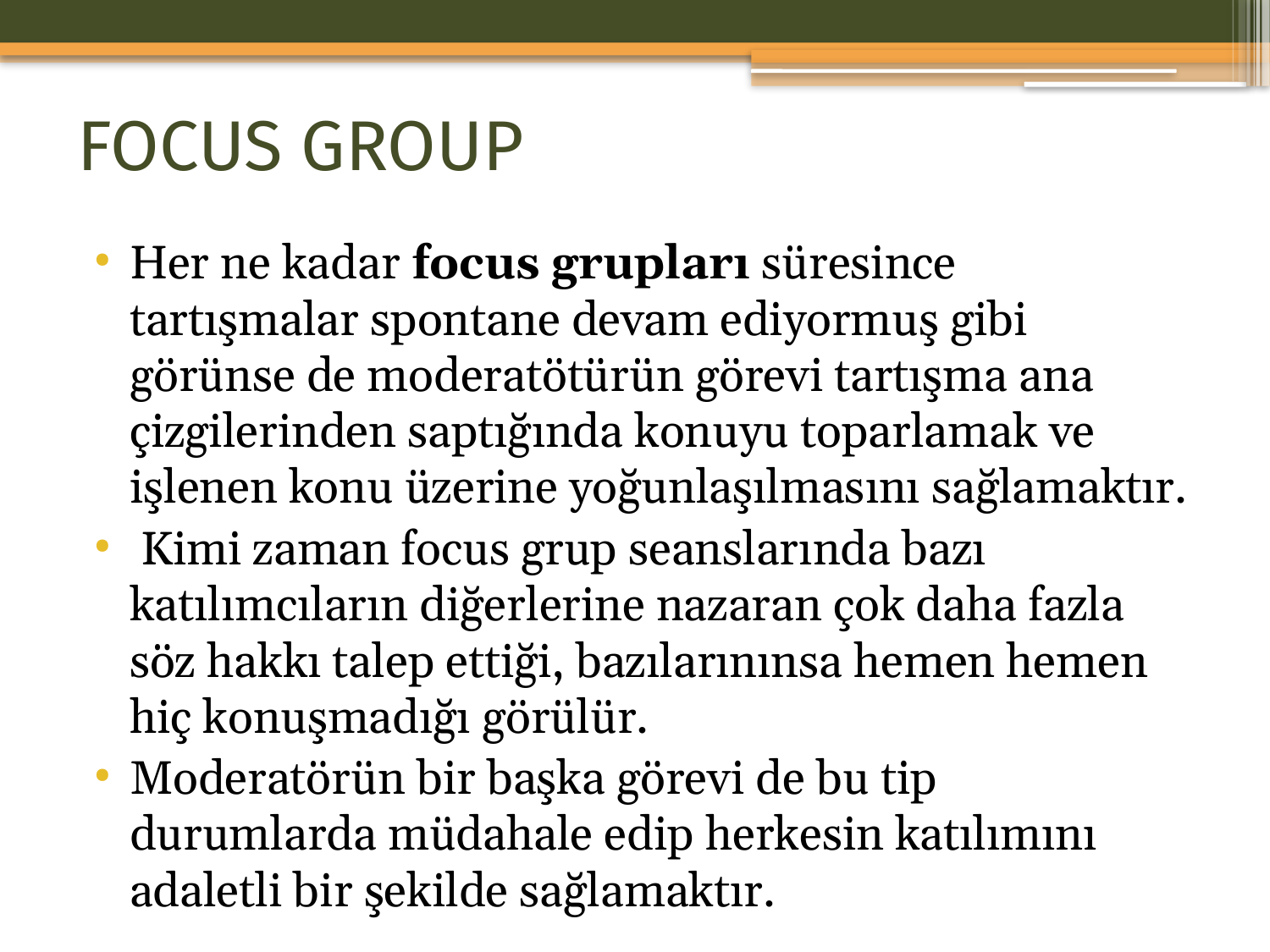

# FOCUS GROUP
Her ne kadar focus grupları süresince tartışmalar spontane devam ediyormuş gibi görünse de moderatötürün görevi tartışma ana çizgilerinden saptığında konuyu toparlamak ve işlenen konu üzerine yoğunlaşılmasını sağlamaktır.
 Kimi zaman focus grup seanslarında bazı katılımcıların diğerlerine nazaran çok daha fazla söz hakkı talep ettiği, bazılarınınsa hemen hemen hiç konuşmadığı görülür.
Moderatörün bir başka görevi de bu tip durumlarda müdahale edip herkesin katılımını adaletli bir şekilde sağlamaktır.